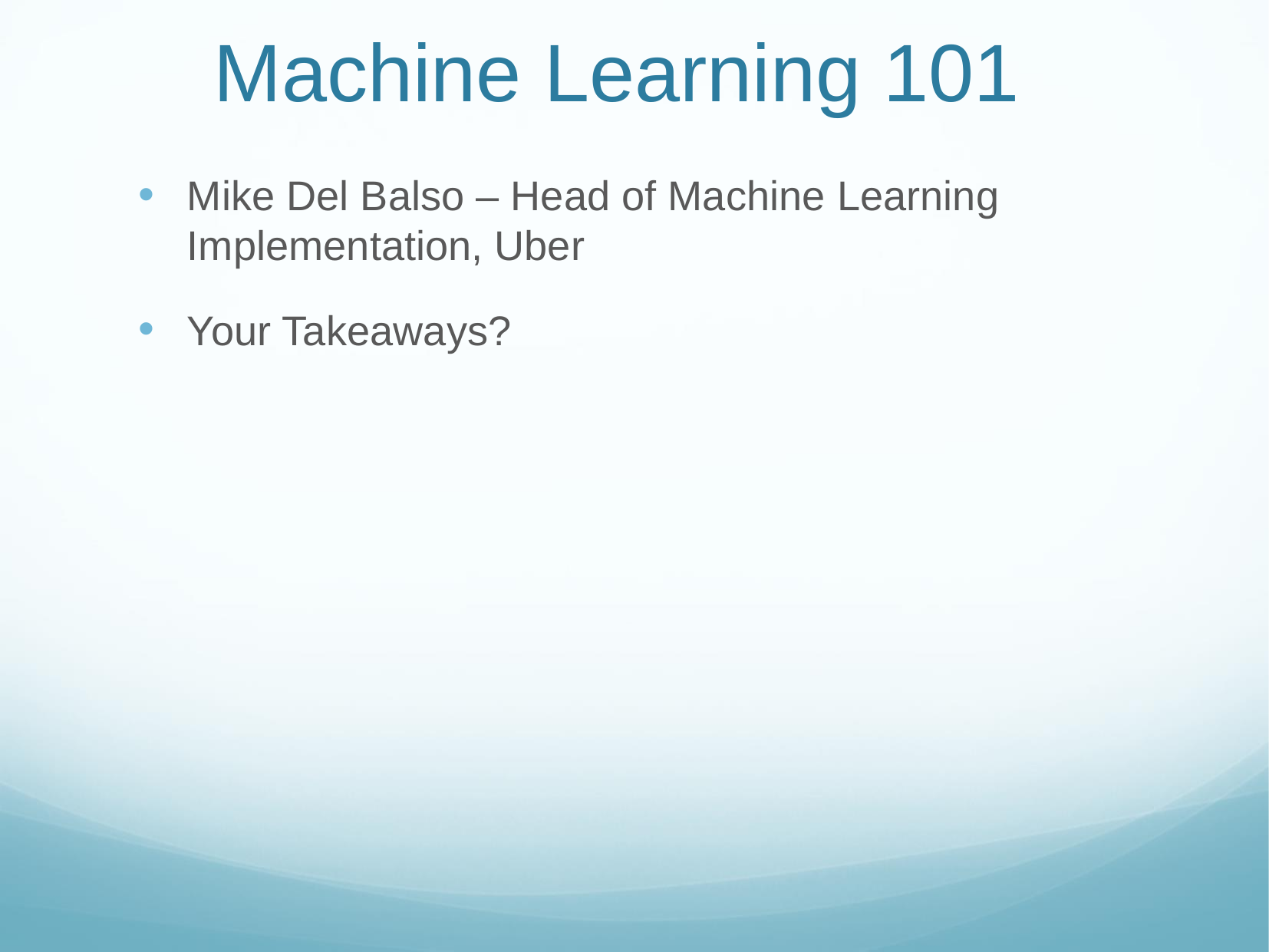

# Machine Learning 101
Mike Del Balso – Head of Machine Learning Implementation, Uber
Your Takeaways?